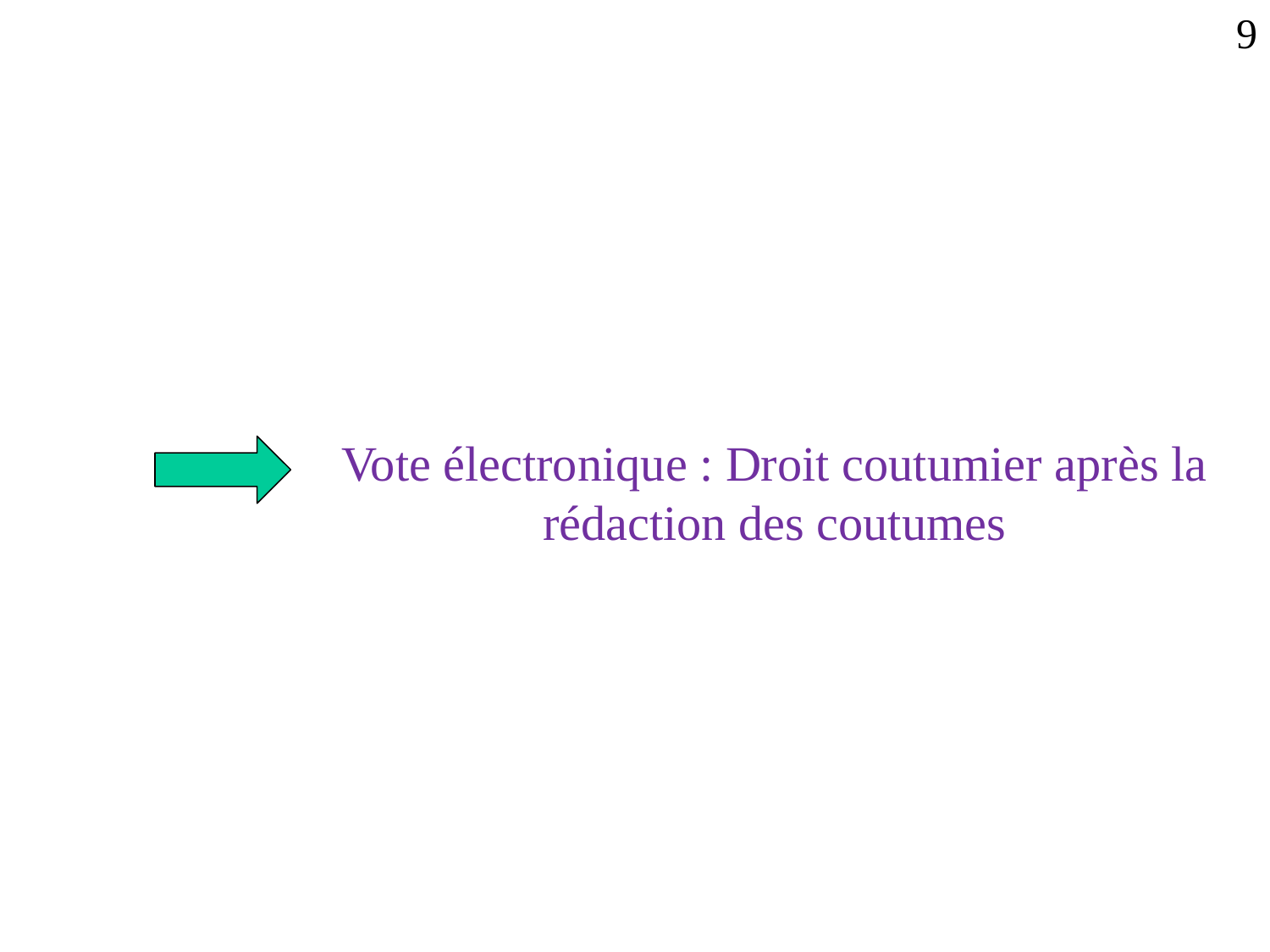

9
Vote électronique : Droit coutumier après la rédaction des coutumes